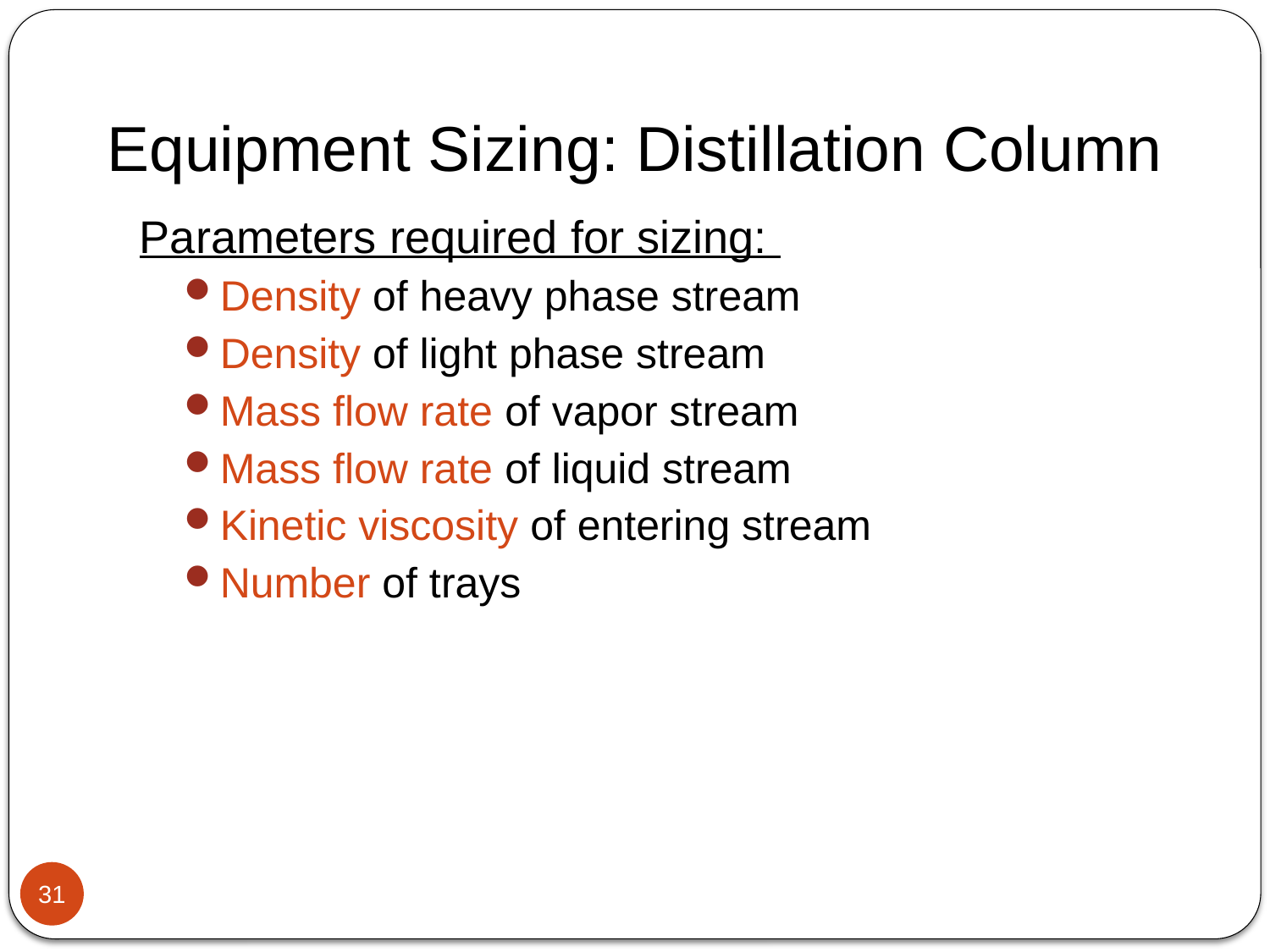

# Equipment Sizing: Distillation Column
Parameters required for sizing:
Density of heavy phase stream
Density of light phase stream
Mass flow rate of vapor stream
Mass flow rate of liquid stream
Kinetic viscosity of entering stream
Number of trays

31